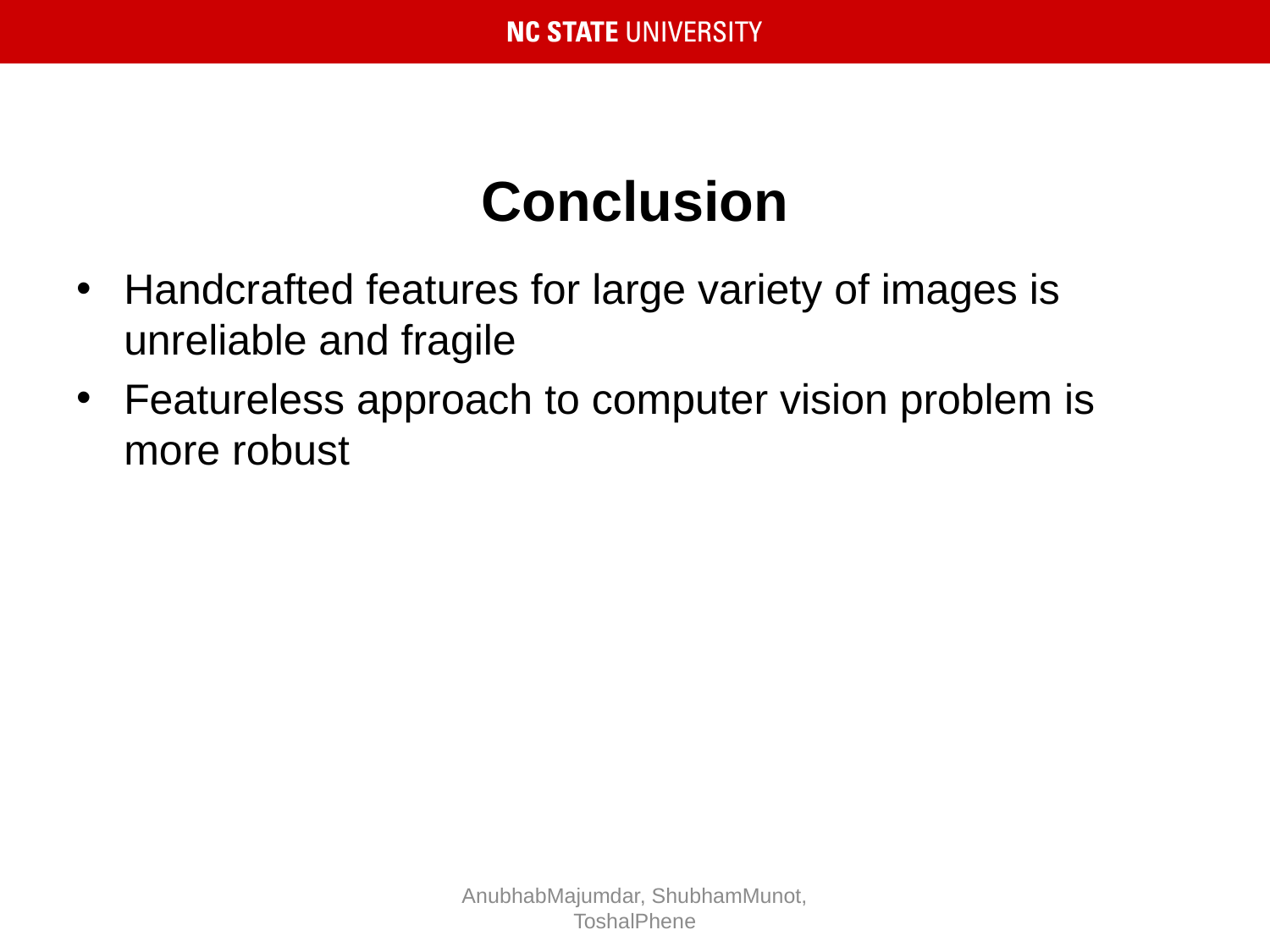

# Conclusion
Handcrafted features for large variety of images is unreliable and fragile
Featureless approach to computer vision problem is more robust
AnubhabMajumdar, ShubhamMunot, ToshalPhene